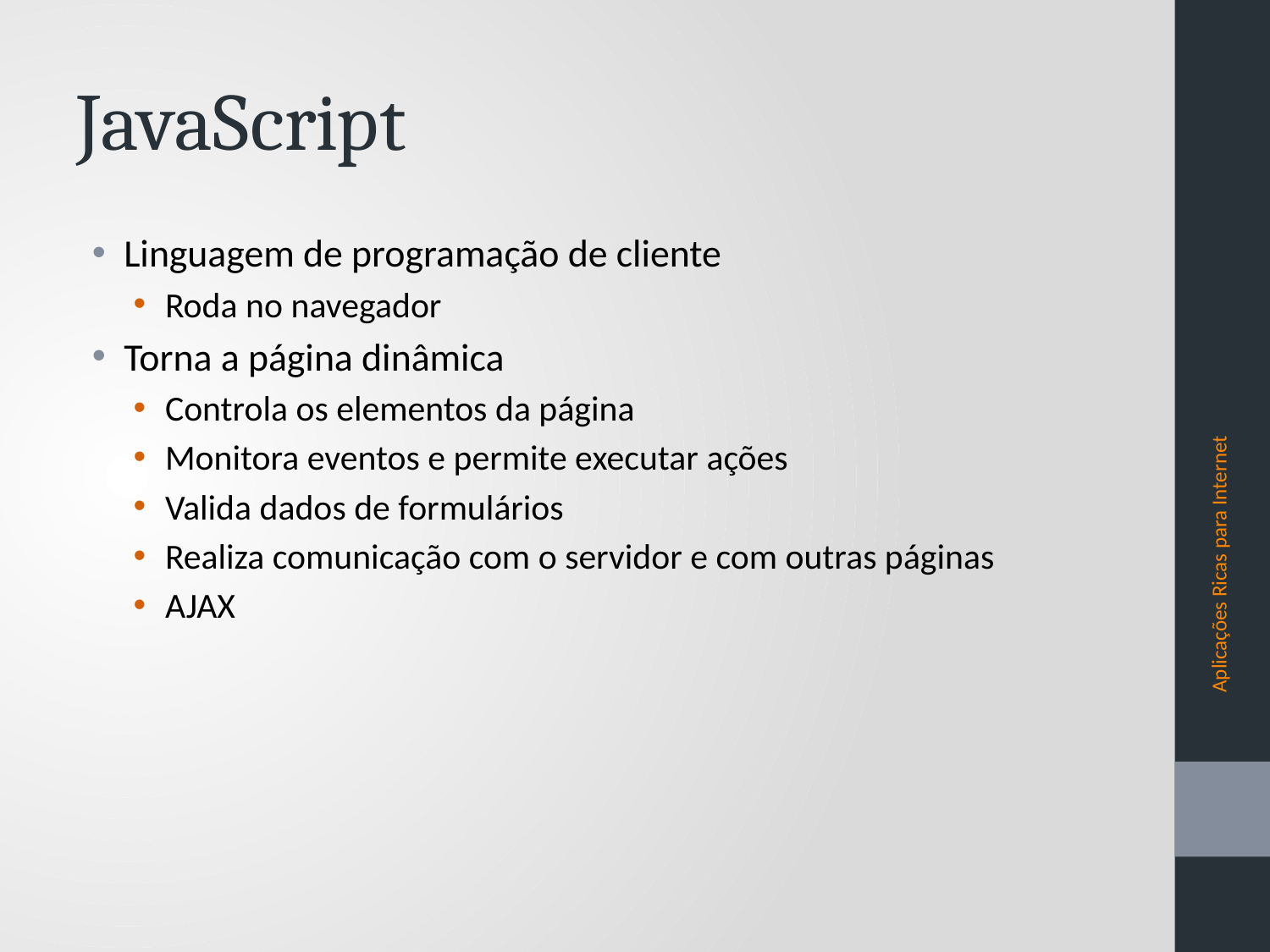

# JavaScript
Linguagem de programação de cliente
Roda no navegador
Torna a página dinâmica
Controla os elementos da página
Monitora eventos e permite executar ações
Valida dados de formulários
Realiza comunicação com o servidor e com outras páginas
AJAX
Aplicações Ricas para Internet